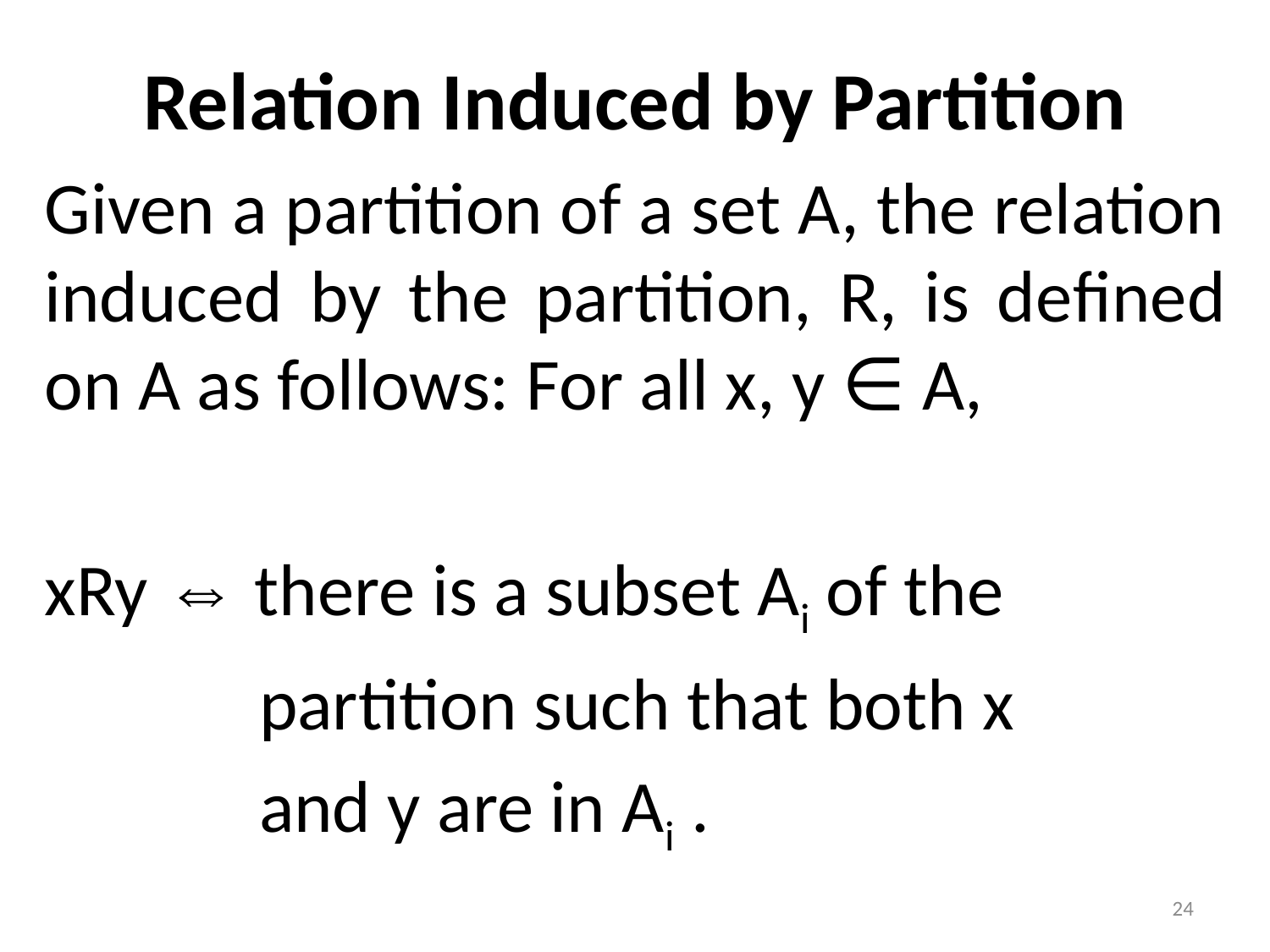

Relation Induced by Partition
Given a partition of a set A, the relation induced by the partition, R, is defined on A as follows: For all x, y ∈ A,

xRy ⇔ there is a subset Ai of the
             partition such that both x
             and y are in Ai .
24